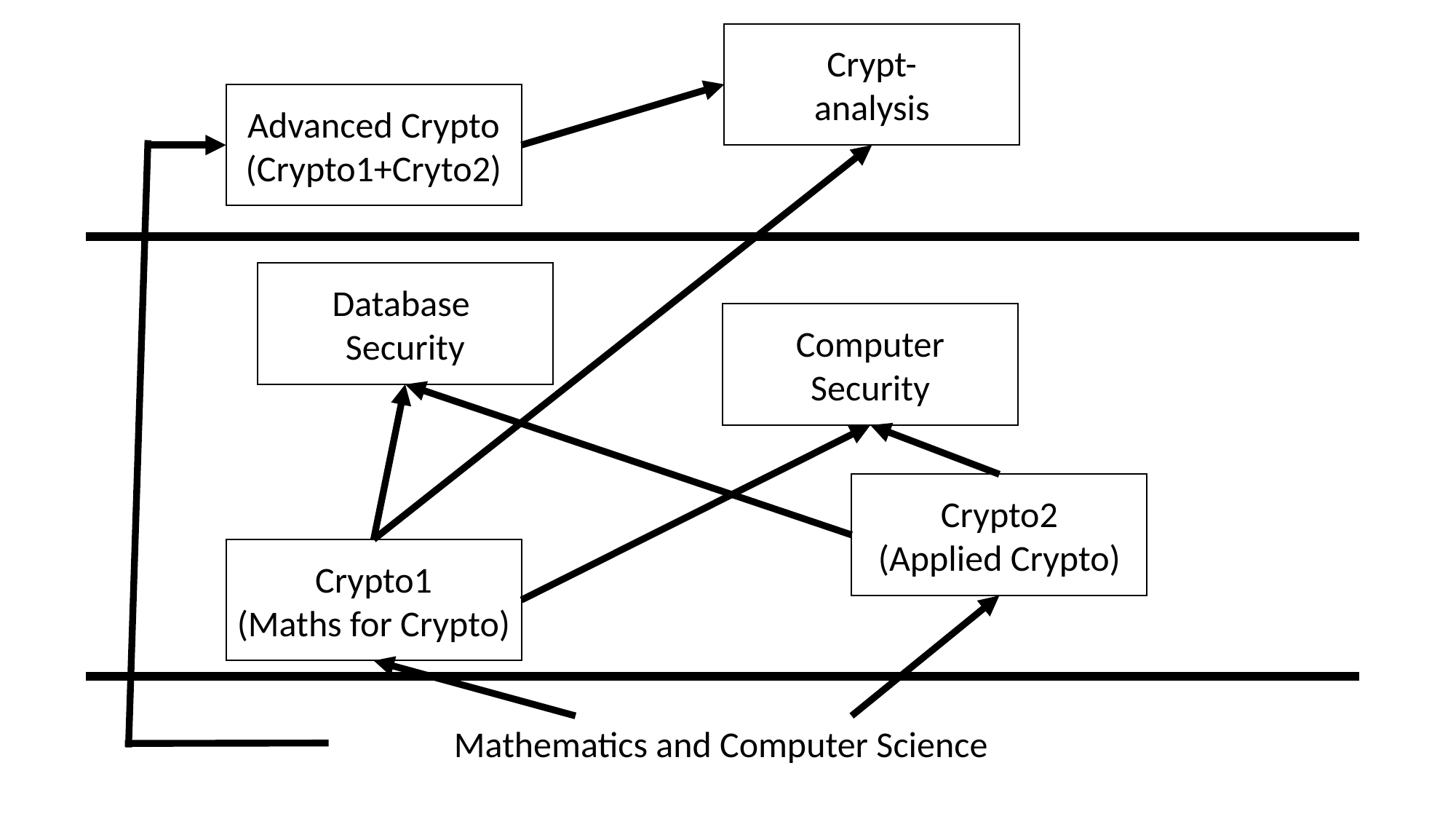

Crypt-
analysis
Advanced Crypto
(Crypto1+Cryto2)
Database
Security
Computer Security
Crypto2
(Applied Crypto)
Crypto1
(Maths for Crypto)
Mathematics and Computer Science